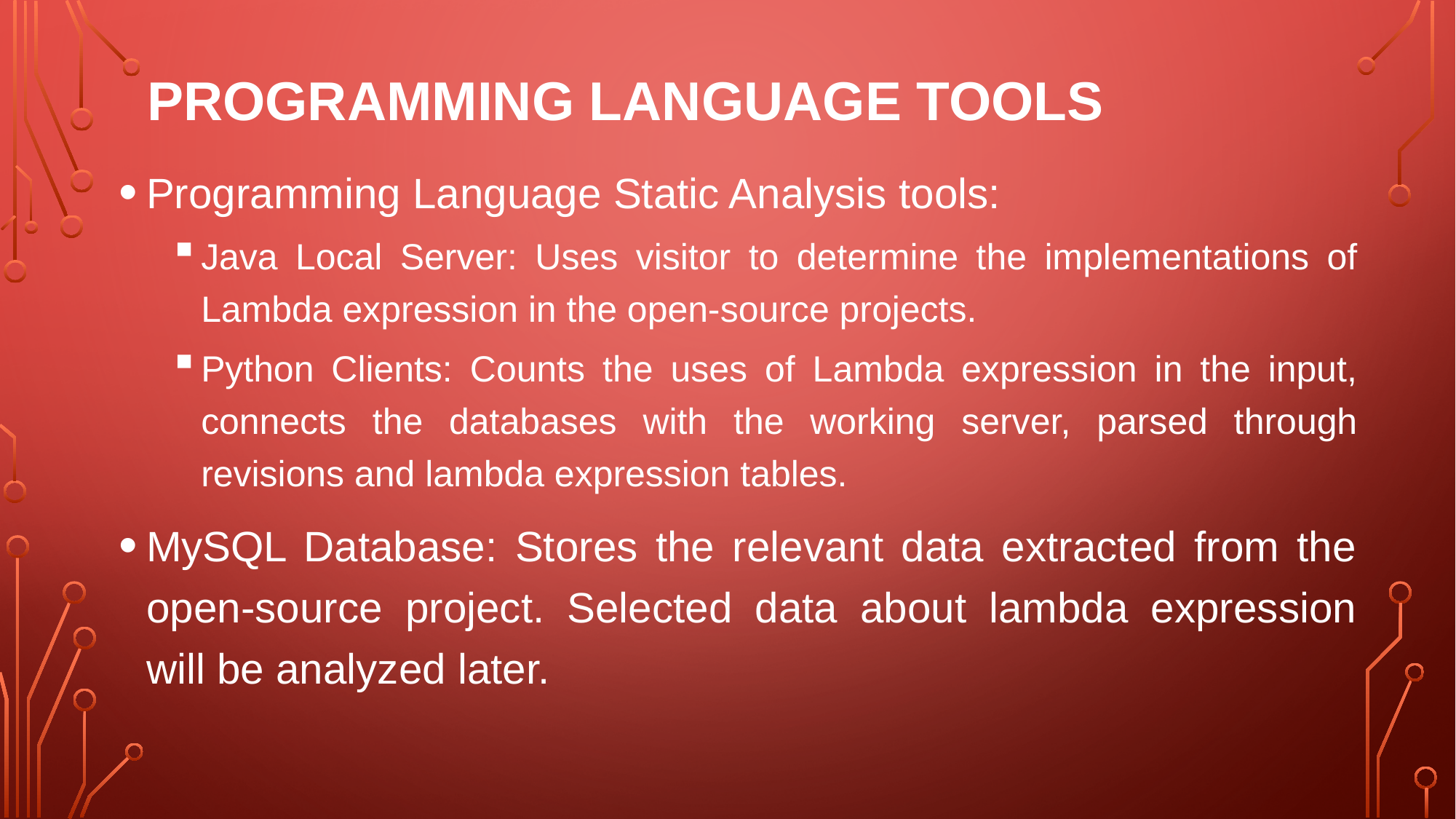

# Programming language tools
Programming Language Static Analysis tools:
Java Local Server: Uses visitor to determine the implementations of Lambda expression in the open-source projects.
Python Clients: Counts the uses of Lambda expression in the input, connects the databases with the working server, parsed through revisions and lambda expression tables.
MySQL Database: Stores the relevant data extracted from the open-source project. Selected data about lambda expression will be analyzed later.